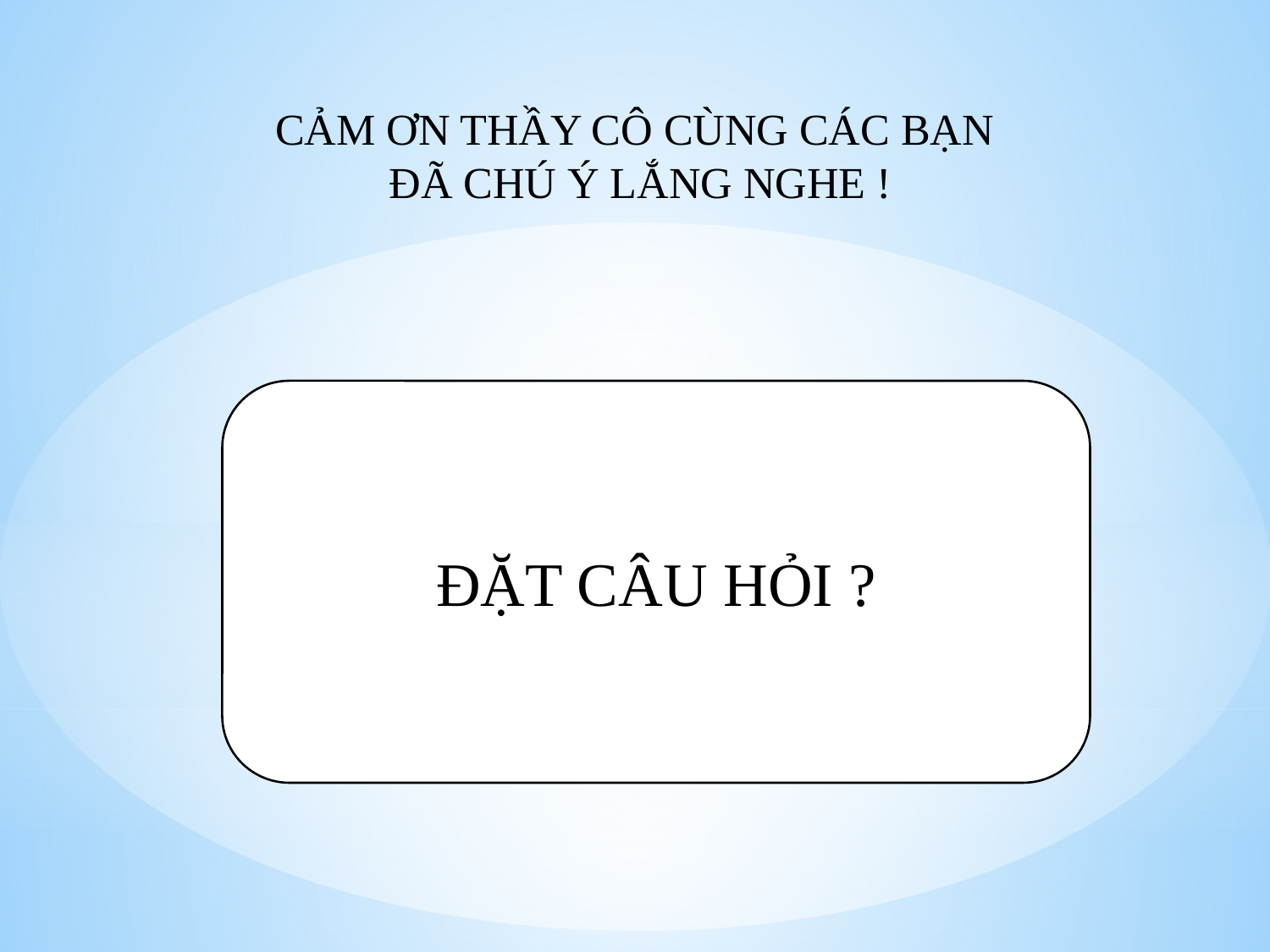

CẢM ƠN THẦY CÔ CÙNG CÁC BẠN
ĐÃ CHÚ Ý LẮNG NGHE !

ĐẶT CÂU HỎI ?